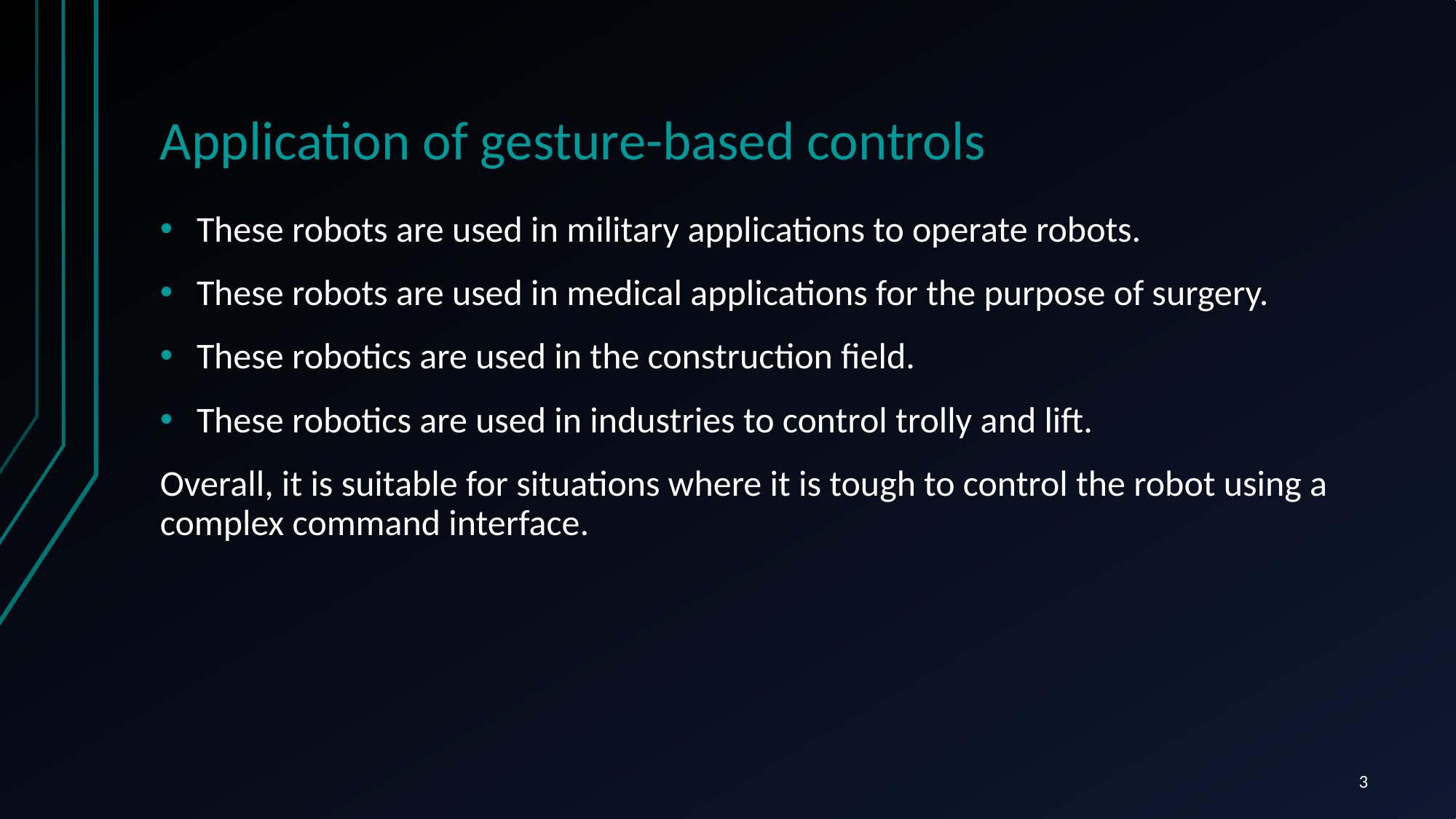

# Application of gesture-based controls
These robots are used in military applications to operate robots.
These robots are used in medical applications for the purpose of surgery.
These robotics are used in the construction field.
These robotics are used in industries to control trolly and lift.
Overall, it is suitable for situations where it is tough to control the robot using a complex command interface.
3